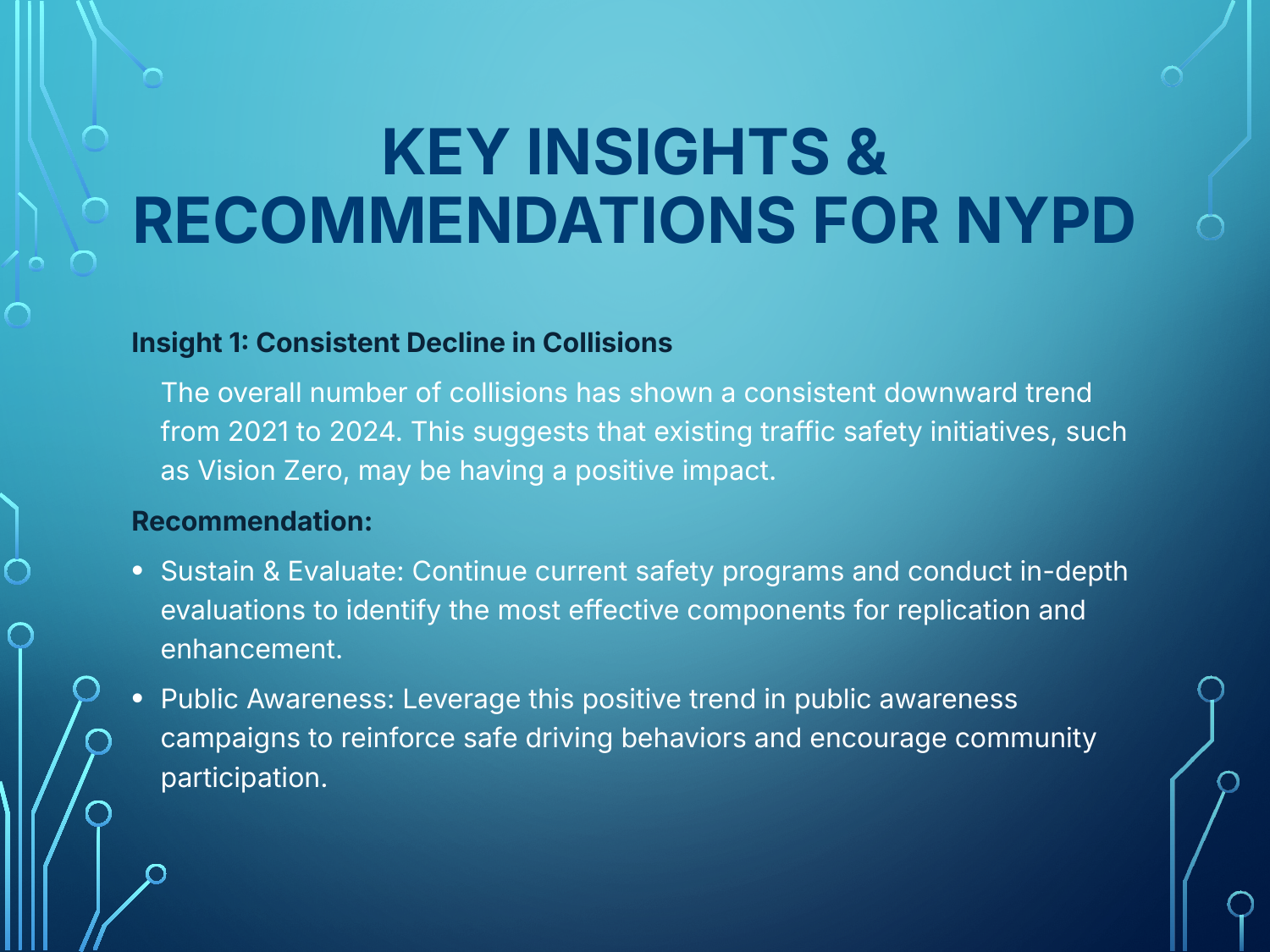

# Key Insights & Recommendations for NYPD
Insight 1: Consistent Decline in Collisions
	The overall number of collisions has shown a consistent downward trend from 2021 to 2024. This suggests that existing traffic safety initiatives, such as Vision Zero, may be having a positive impact.
Recommendation:
Sustain & Evaluate: Continue current safety programs and conduct in-depth evaluations to identify the most effective components for replication and enhancement.
Public Awareness: Leverage this positive trend in public awareness campaigns to reinforce safe driving behaviors and encourage community participation.